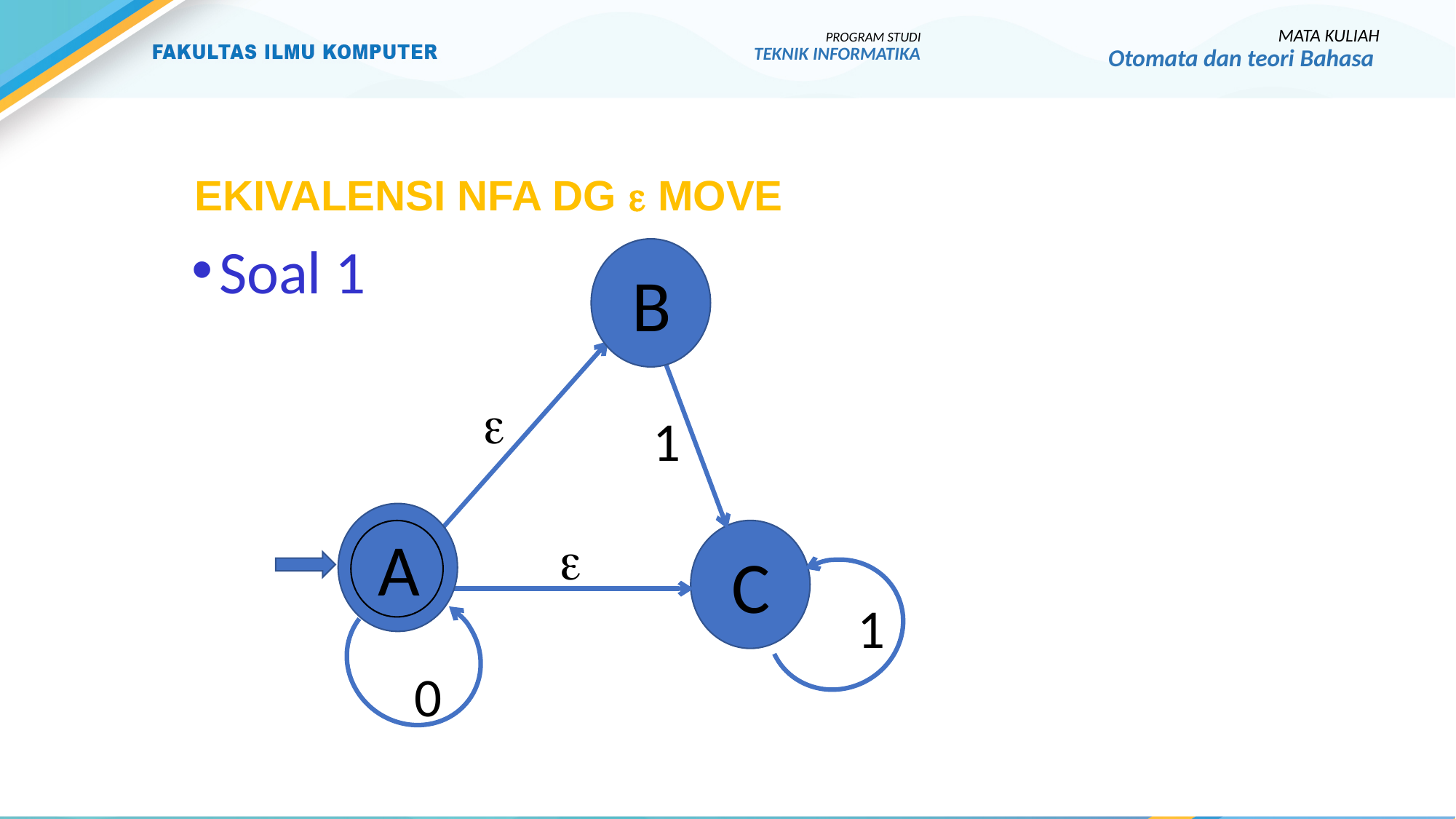

MATA KULIAH
Otomata dan teori Bahasa
PROGRAM STUDI
TEKNIK INFORMATIKA
# Ekivalensi Nfa dg ε move
Soal 1

B
ε
1

A

ε

C

1

0